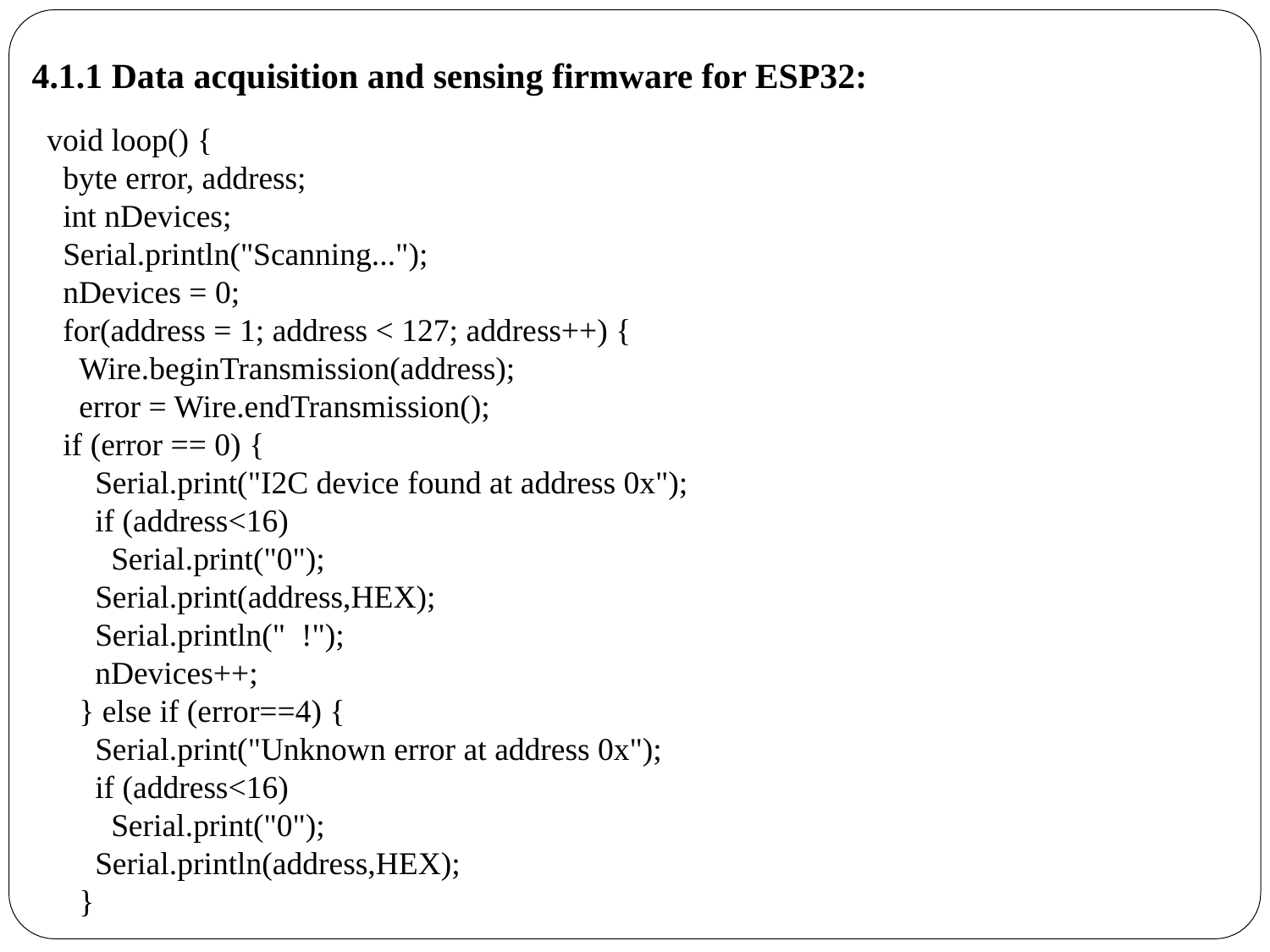

# 4.1.1 Data acquisition and sensing firmware for ESP32:
void loop() {
  byte error, address;
  int nDevices;
  Serial.println("Scanning...");
  nDevices = 0;
  for(address = 1; address < 127; address++) {
    Wire.beginTransmission(address);
    error = Wire.endTransmission();
  if (error == 0) {
      Serial.print("I2C device found at address 0x");
      if (address<16)
        Serial.print("0");
      Serial.print(address,HEX);
      Serial.println("  !");
      nDevices++;
    } else if (error==4) {
      Serial.print("Unknown error at address 0x");
      if (address<16)
        Serial.print("0");
      Serial.println(address,HEX);
    }